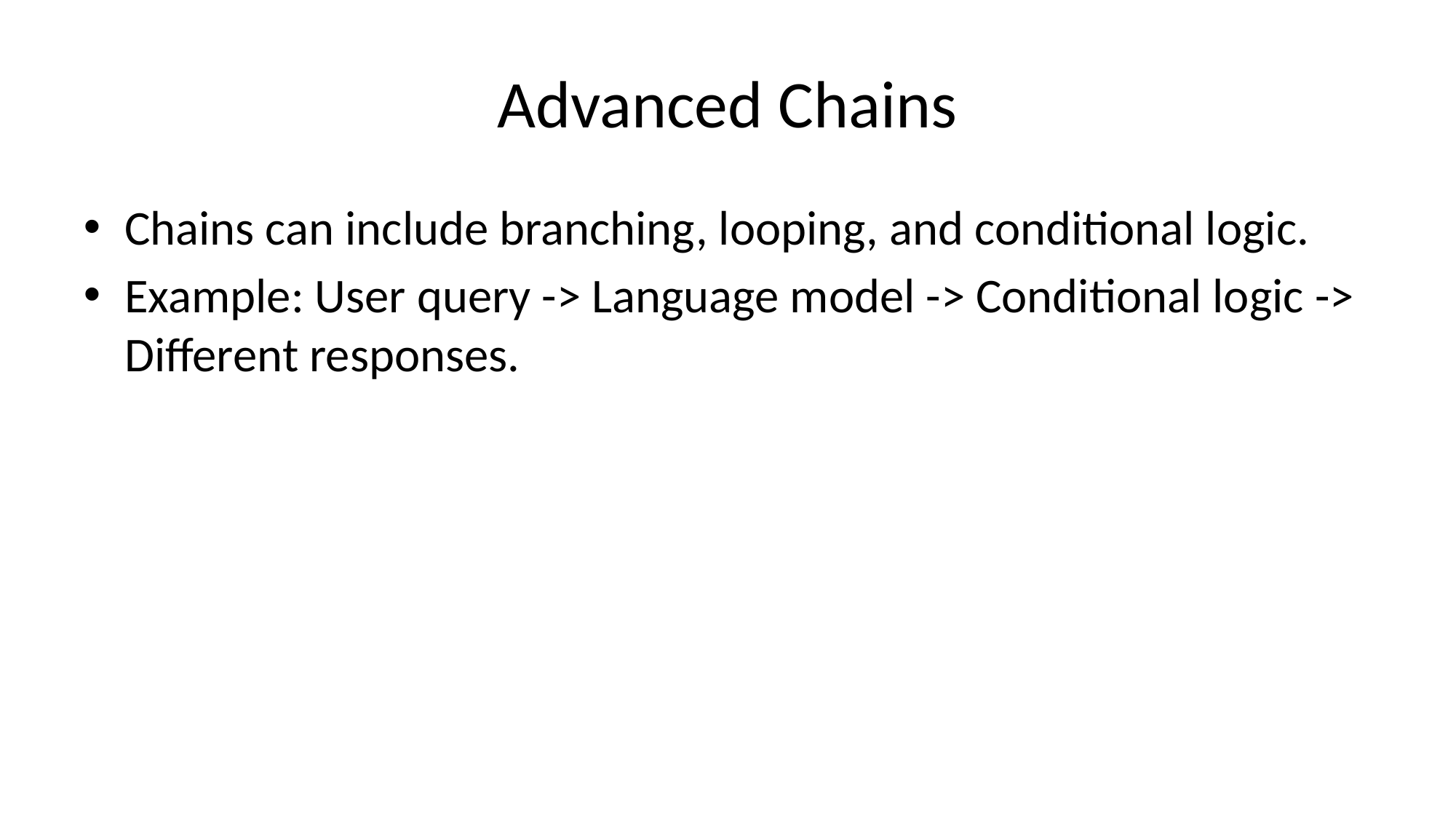

# Advanced Chains
Chains can include branching, looping, and conditional logic.
Example: User query -> Language model -> Conditional logic -> Different responses.